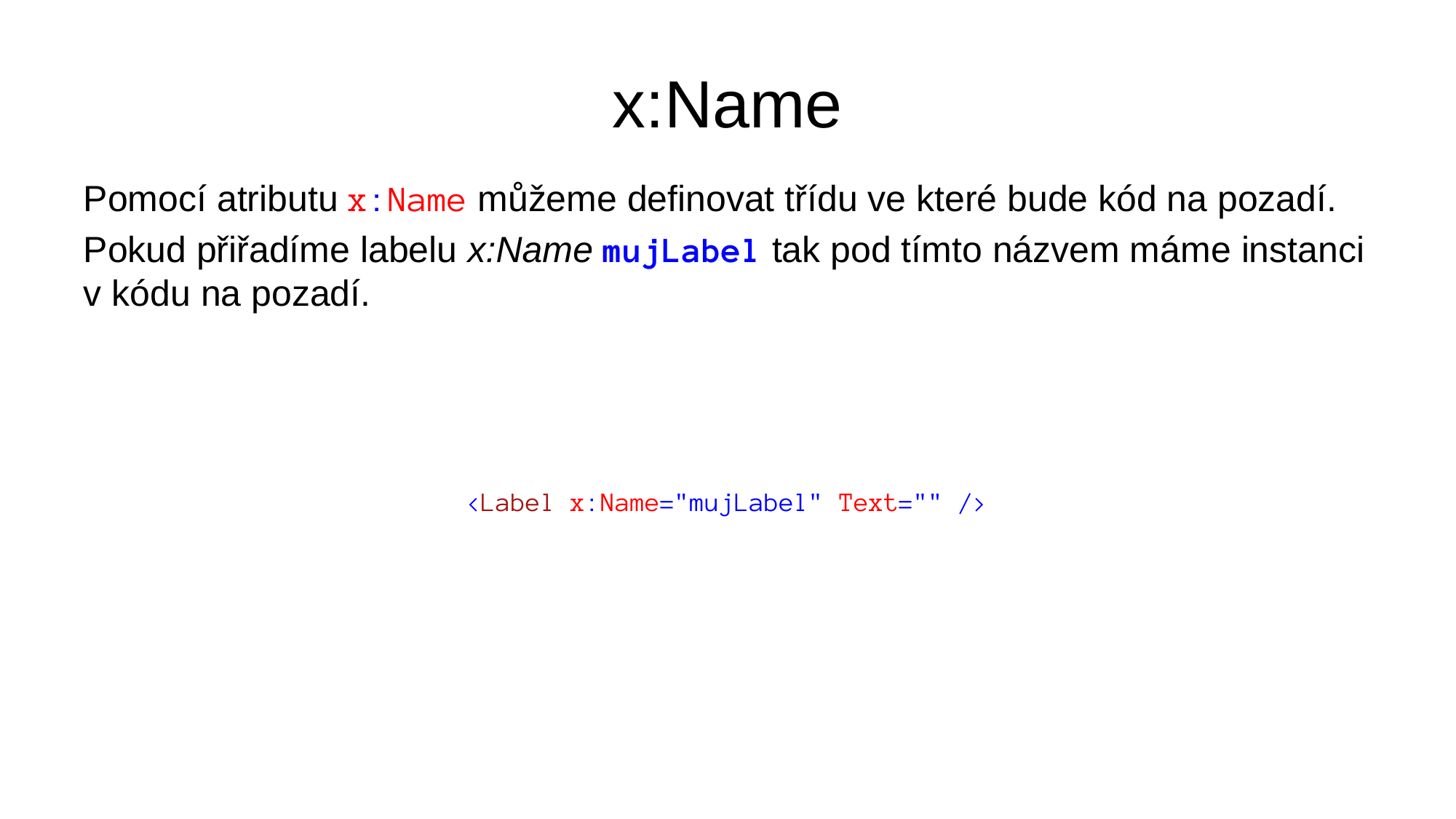

# x:Name
Pomocí atributu x:Name můžeme definovat třídu ve které bude kód na pozadí.
Pokud přiřadíme labelu x:Name mujLabel tak pod tímto názvem máme instanci v kódu na pozadí.
<Label x:Name="mujLabel" Text="" />